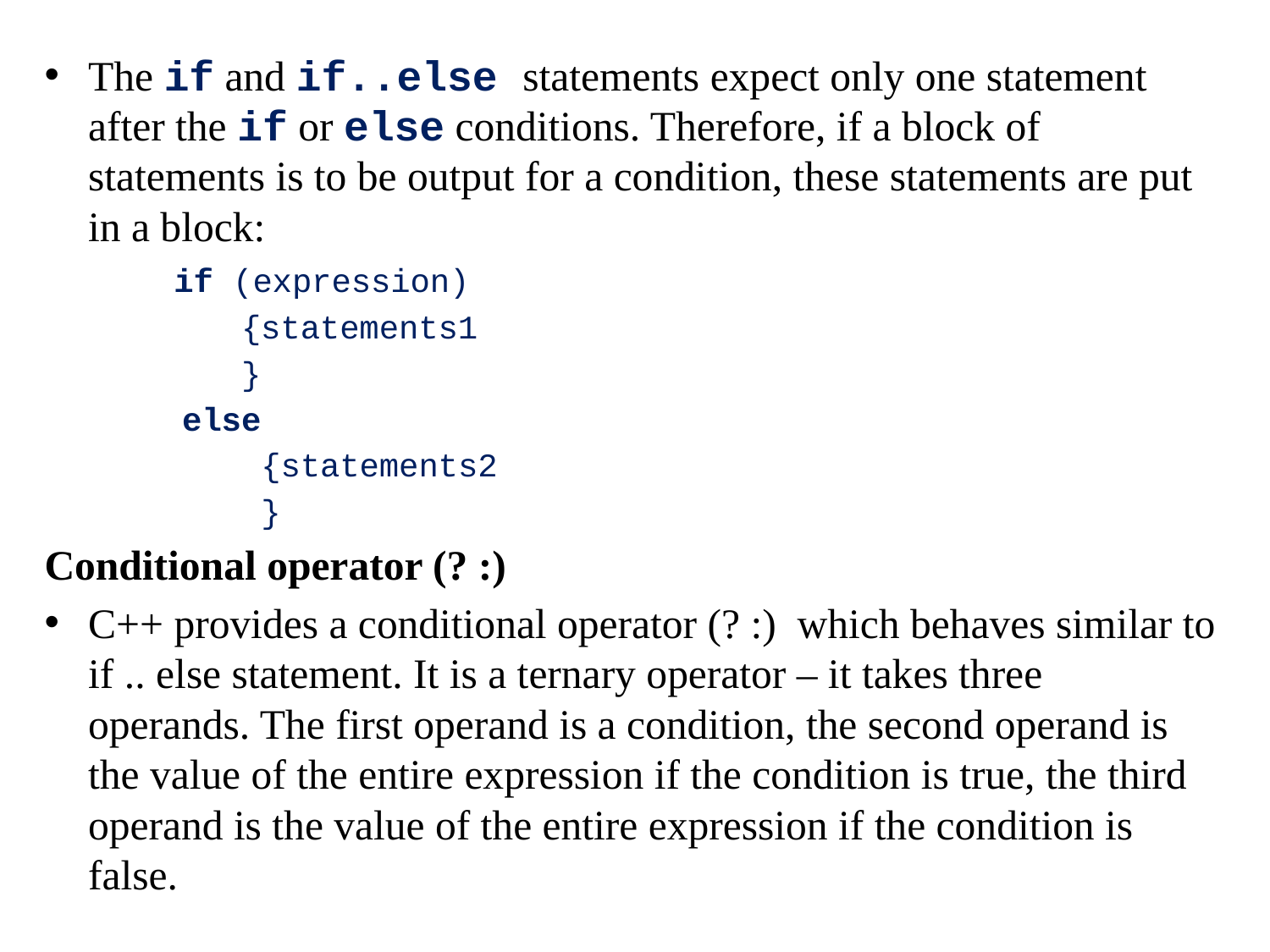

The if and if..else statements expect only one statement after the if or else conditions. Therefore, if a block of statements is to be output for a condition, these statements are put in a block:
      if (expression)
          {statements1
          }
       else
           {statements2
           }
Conditional operator (? :)
C++ provides a conditional operator (? :)  which behaves similar to if .. else statement. It is a ternary operator – it takes three  operands. The first operand is a condition, the second operand is the value of the entire expression if the condition is true, the third operand is the value of the entire expression if the condition is false.